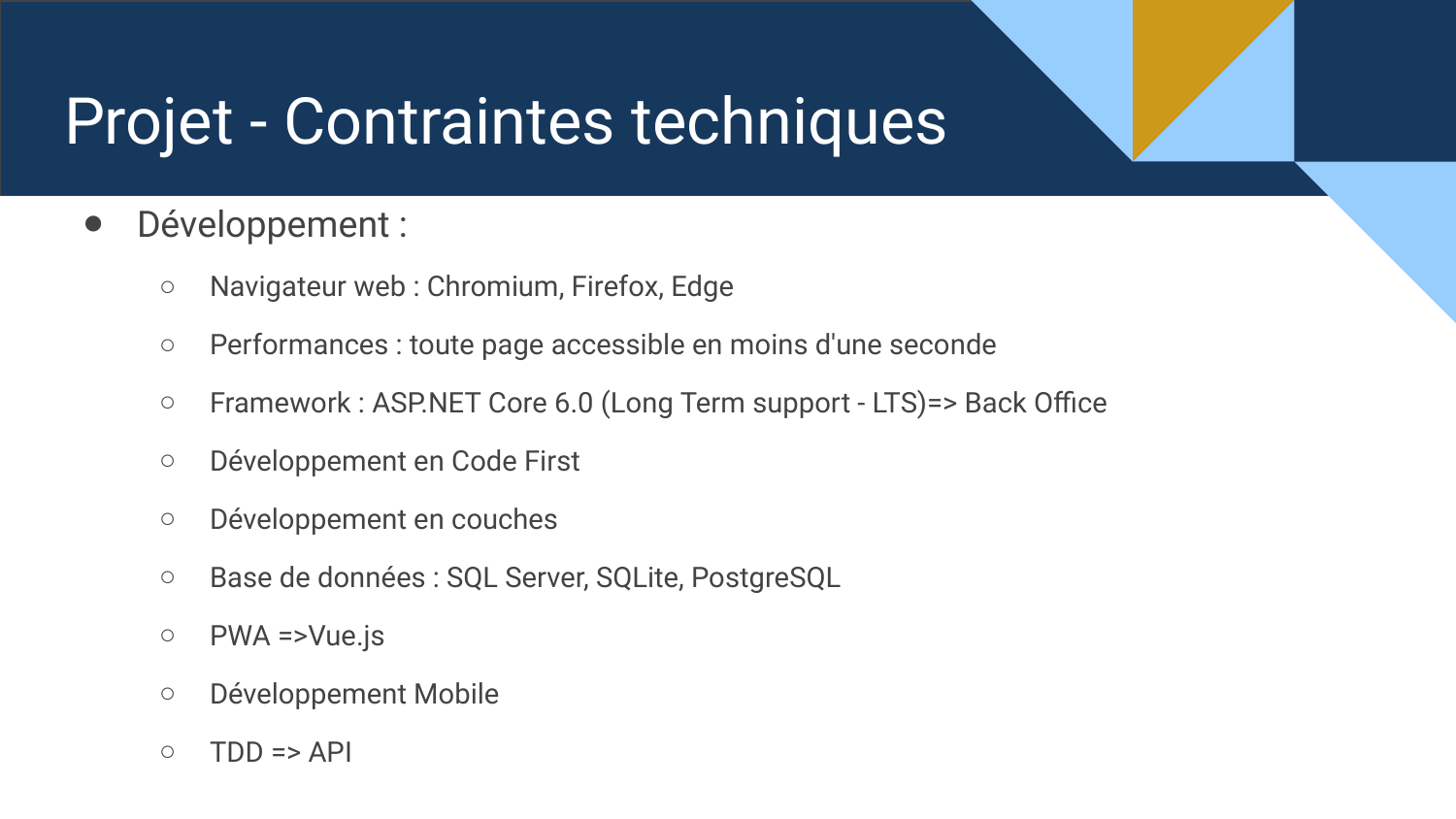

# Projet - Contraintes techniques

Développement :
Navigateur web : Chromium, Firefox, Edge
Performances : toute page accessible en moins d'une seconde
Framework : ASP.NET Core 6.0 (Long Term support - LTS)=> Back Office
Développement en Code First
Développement en couches
Base de données : SQL Server, SQLite, PostgreSQL
PWA =>Vue.js
Développement Mobile
TDD => API